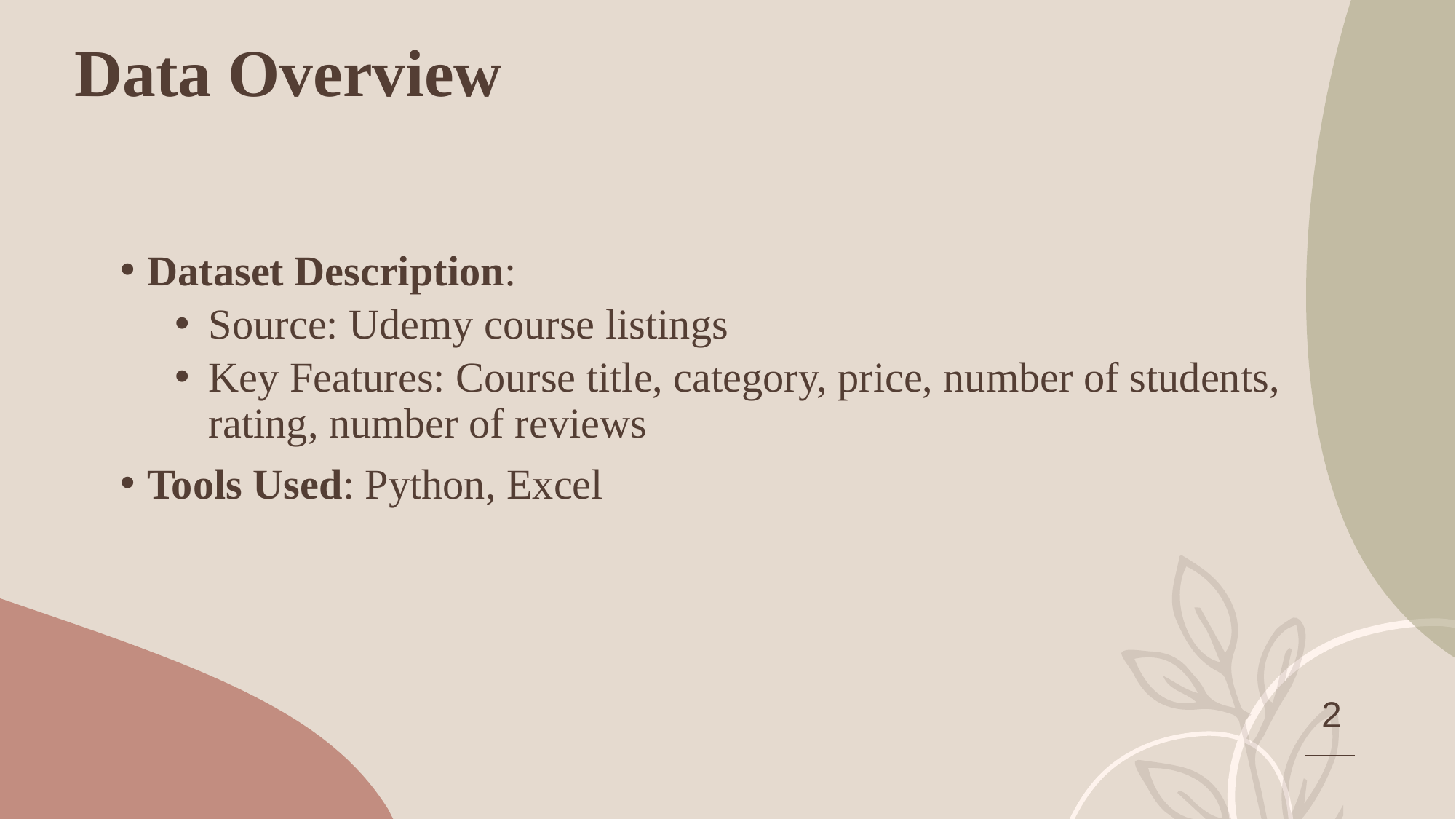

# Data Overview
Dataset Description:
Source: Udemy course listings
Key Features: Course title, category, price, number of students, rating, number of reviews
Tools Used: Python, Excel

2